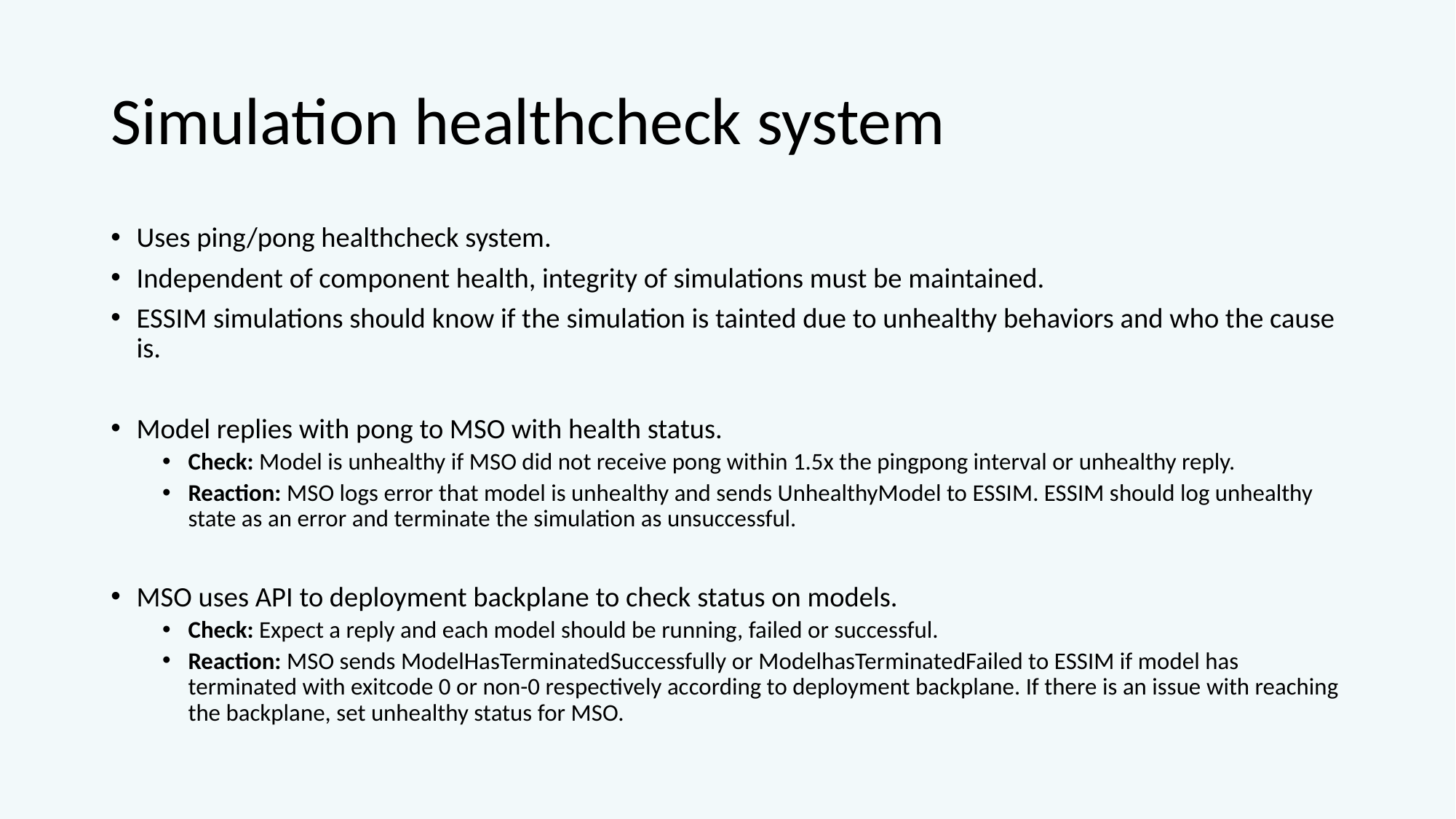

# Simulation healthcheck system
Uses ping/pong healthcheck system.
Independent of component health, integrity of simulations must be maintained.
ESSIM simulations should know if the simulation is tainted due to unhealthy behaviors and who the cause is.

Model replies with pong to MSO with health status.
Check: Model is unhealthy if MSO did not receive pong within 1.5x the pingpong interval or unhealthy reply.
Reaction: MSO logs error that model is unhealthy and sends UnhealthyModel to ESSIM. ESSIM should log unhealthy state as an error and terminate the simulation as unsuccessful.

MSO uses API to deployment backplane to check status on models.
Check: Expect a reply and each model should be running, failed or successful.
Reaction: MSO sends ModelHasTerminatedSuccessfully or ModelhasTerminatedFailed to ESSIM if model has terminated with exitcode 0 or non-0 respectively according to deployment backplane. If there is an issue with reaching the backplane, set unhealthy status for MSO.